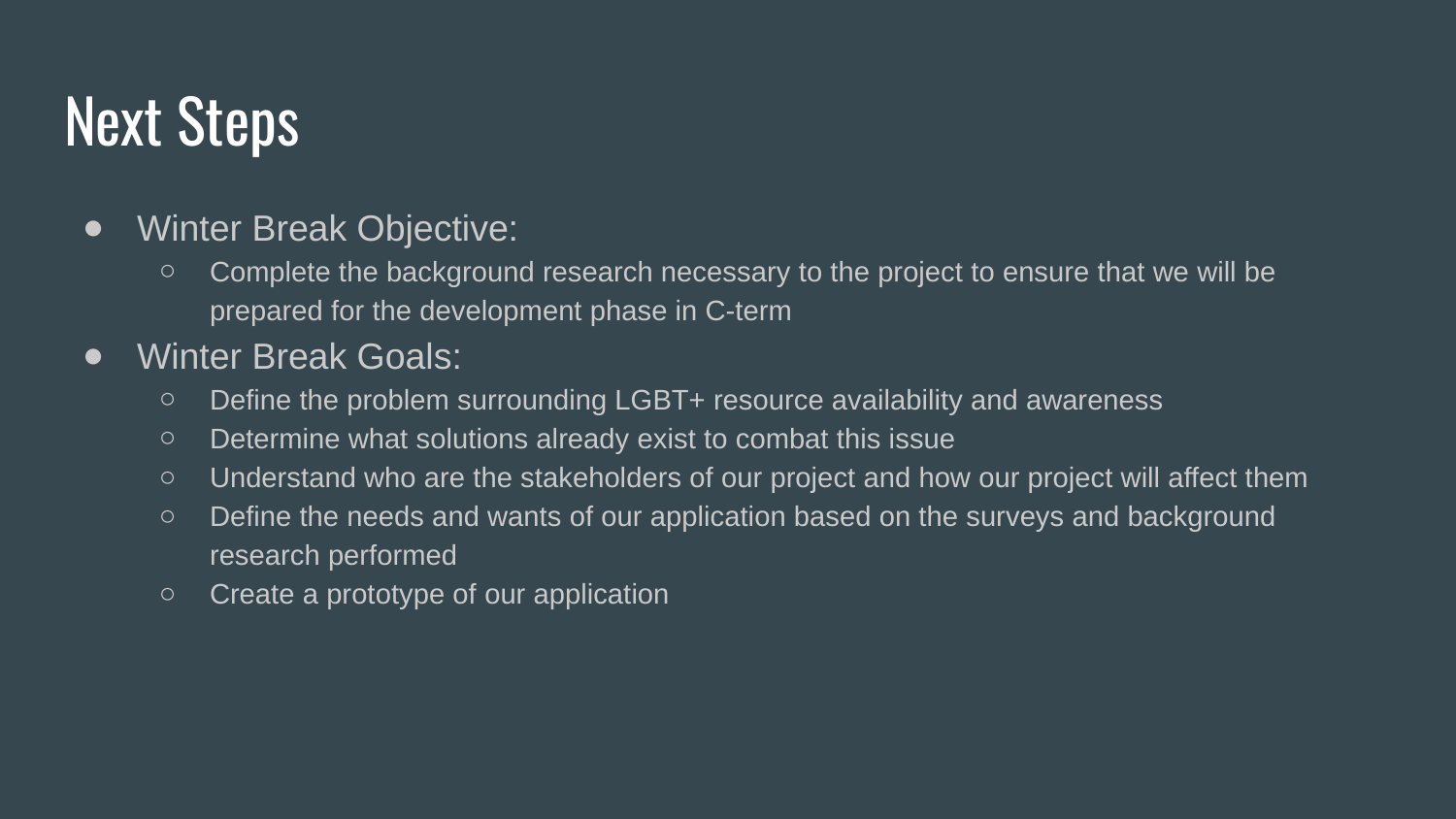

# Next Steps
Winter Break Objective:
Complete the background research necessary to the project to ensure that we will be prepared for the development phase in C-term
Winter Break Goals:
Define the problem surrounding LGBT+ resource availability and awareness
Determine what solutions already exist to combat this issue
Understand who are the stakeholders of our project and how our project will affect them
Define the needs and wants of our application based on the surveys and background research performed
Create a prototype of our application